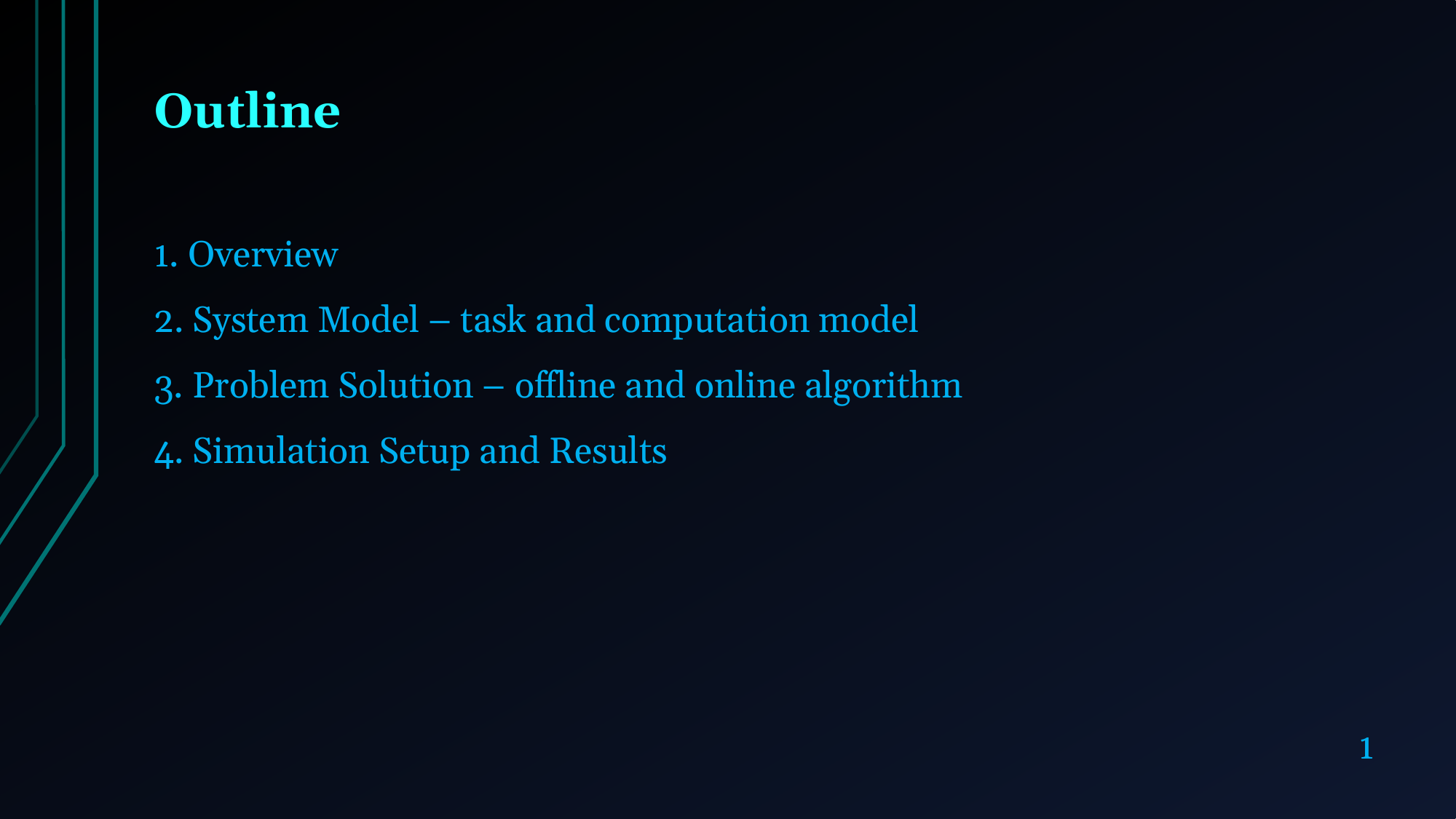

Outline
1. Overview
2. System Model – task and computation model
3. Problem Solution – offline and online algorithm
4. Simulation Setup and Results
1